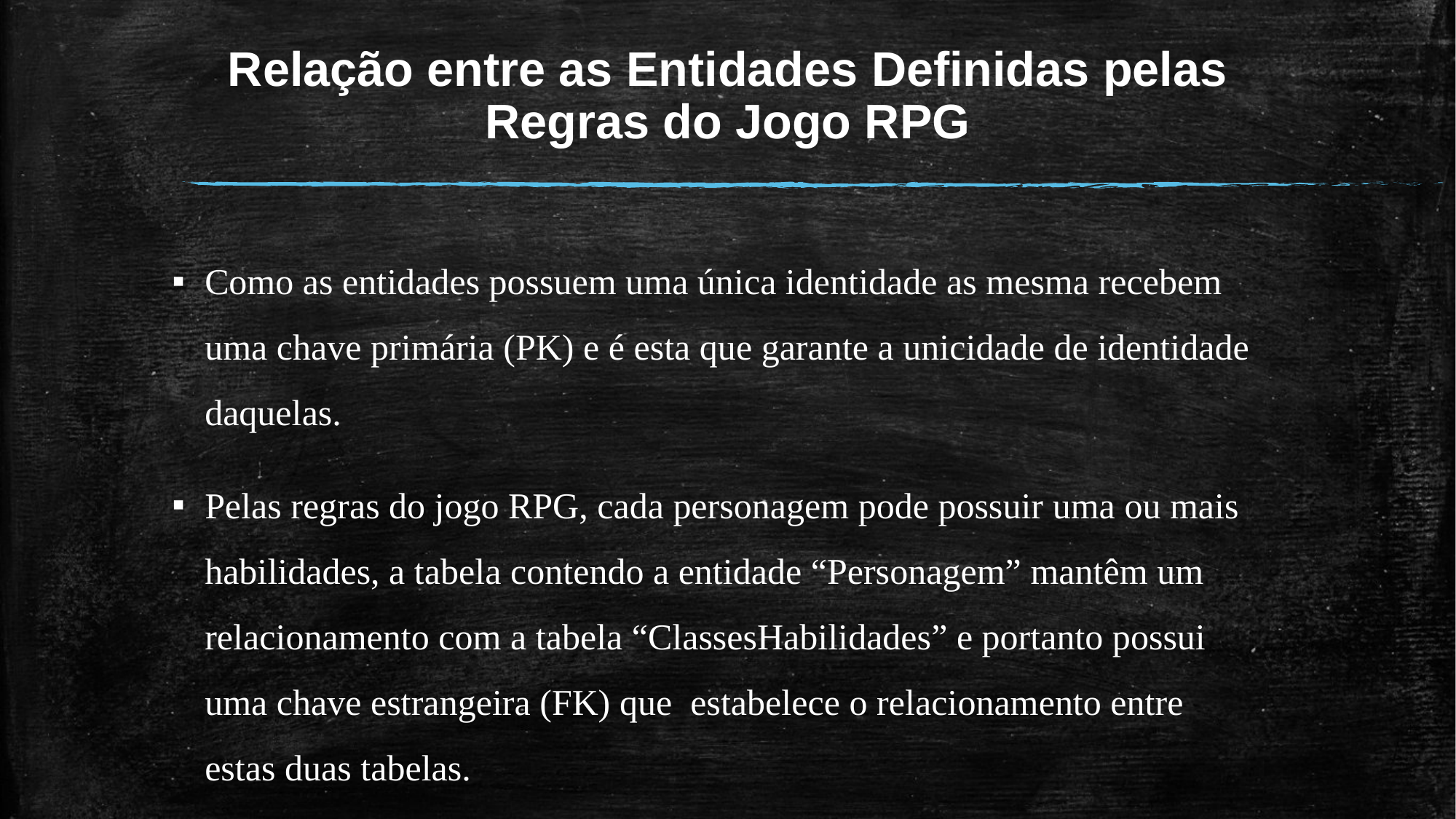

# Relação entre as Entidades Definidas pelas Regras do Jogo RPG
Como as entidades possuem uma única identidade as mesma recebem uma chave primária (PK) e é esta que garante a unicidade de identidade daquelas.
Pelas regras do jogo RPG, cada personagem pode possuir uma ou mais habilidades, a tabela contendo a entidade “Personagem” mantêm um relacionamento com a tabela “ClassesHabilidades” e portanto possui uma chave estrangeira (FK) que  estabelece o relacionamento entre estas duas tabelas.